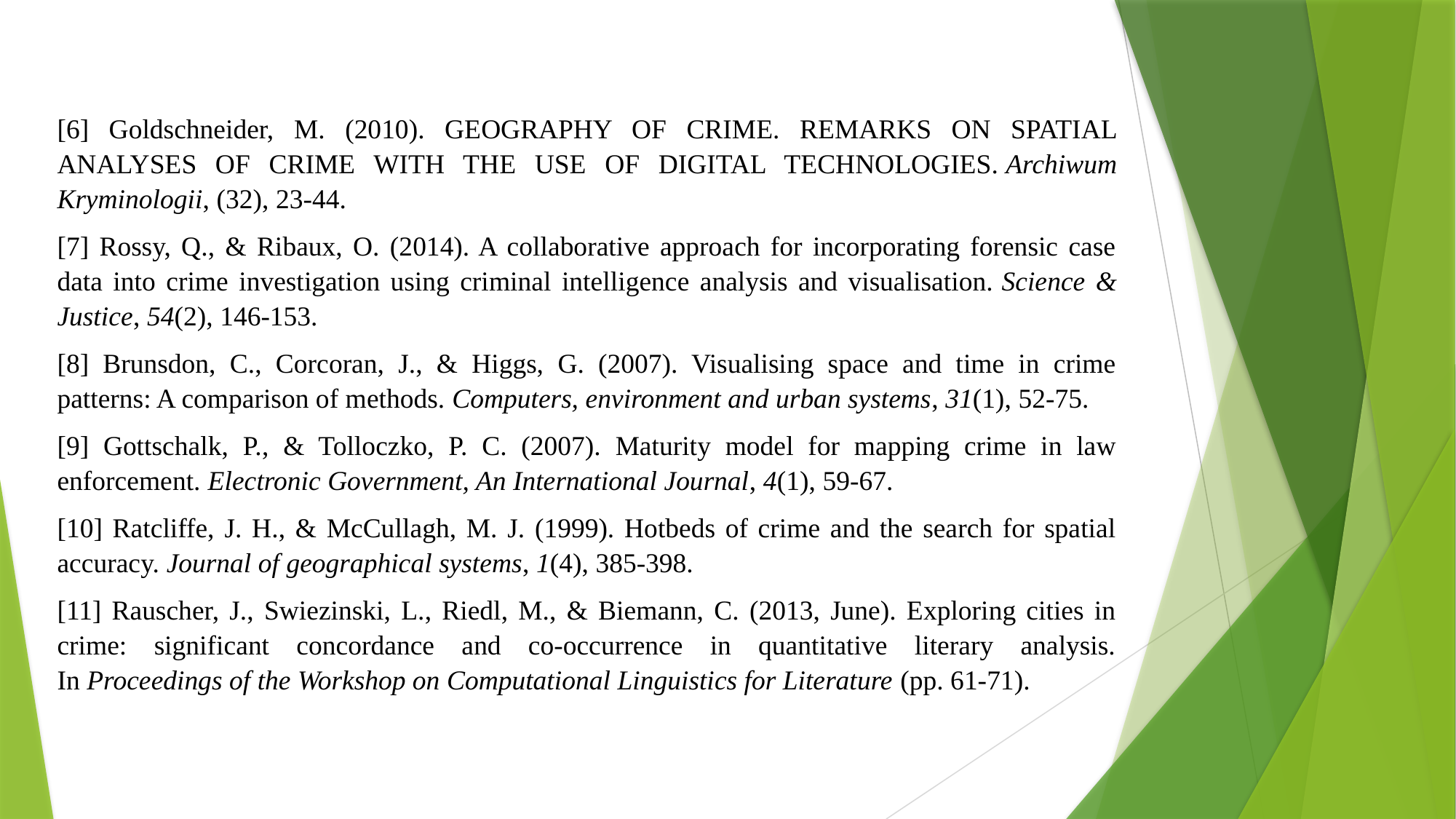

[6] Goldschneider, M. (2010). GEOGRAPHY OF CRIME. REMARKS ON SPATIAL ANALYSES OF CRIME WITH THE USE OF DIGITAL TECHNOLOGIES. Archiwum Kryminologii, (32), 23-44.
[7] Rossy, Q., & Ribaux, O. (2014). A collaborative approach for incorporating forensic case data into crime investigation using criminal intelligence analysis and visualisation. Science & Justice, 54(2), 146-153.
[8] Brunsdon, C., Corcoran, J., & Higgs, G. (2007). Visualising space and time in crime patterns: A comparison of methods. Computers, environment and urban systems, 31(1), 52-75.
[9] Gottschalk, P., & Tolloczko, P. C. (2007). Maturity model for mapping crime in law enforcement. Electronic Government, An International Journal, 4(1), 59-67.
[10] Ratcliffe, J. H., & McCullagh, M. J. (1999). Hotbeds of crime and the search for spatial accuracy. Journal of geographical systems, 1(4), 385-398.
[11] Rauscher, J., Swiezinski, L., Riedl, M., & Biemann, C. (2013, June). Exploring cities in crime: significant concordance and co-occurrence in quantitative literary analysis. In Proceedings of the Workshop on Computational Linguistics for Literature (pp. 61-71).